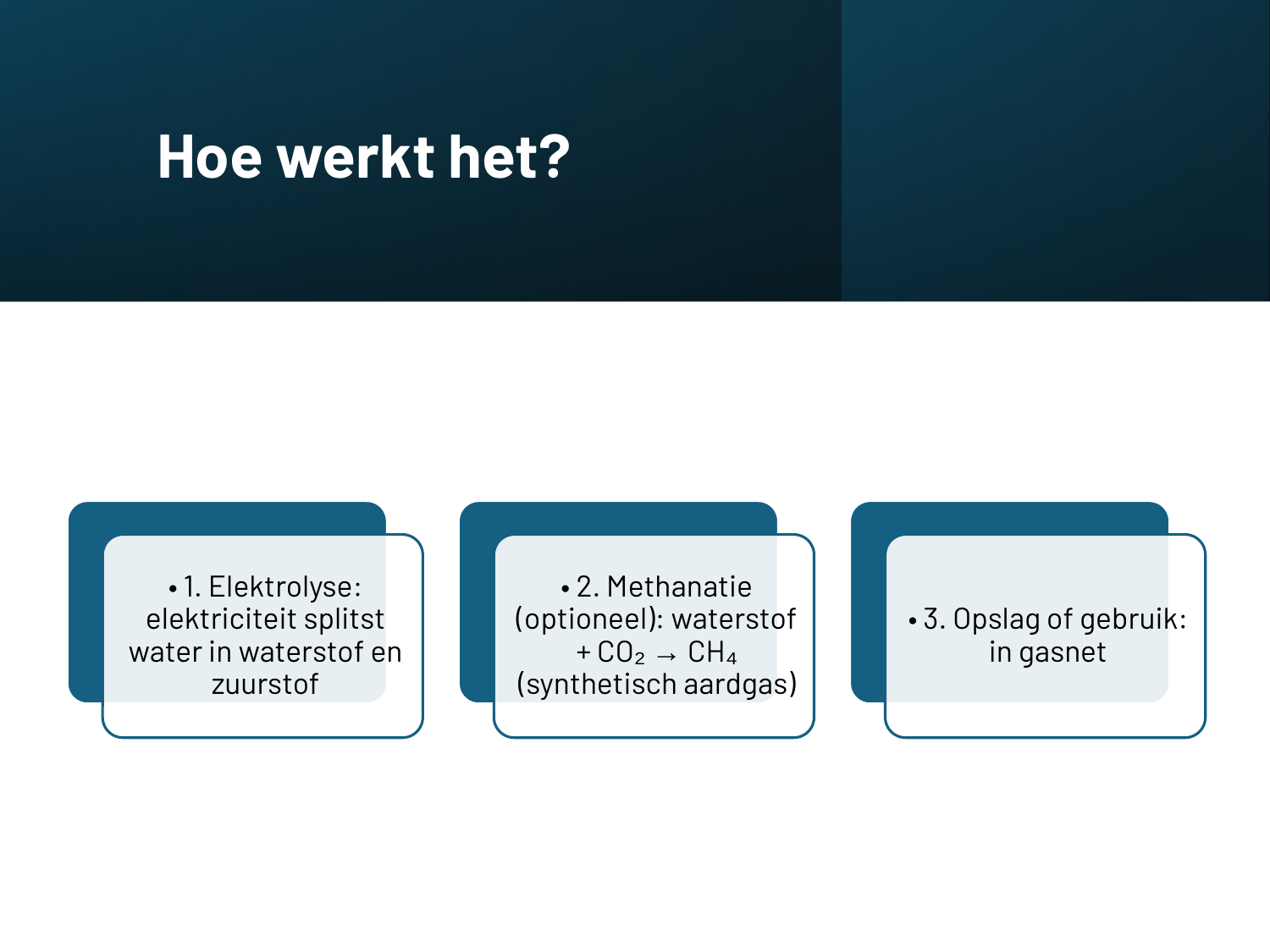

# Hoe werkt het?
• 1. Elektrolyse: elektriciteit splitst water in waterstof en zuurstof
• 2. Methanatie (optioneel): waterstof + CO₂ → CH₄ (synthetisch aardgas)
• 3. Opslag of gebruik: in gasnet